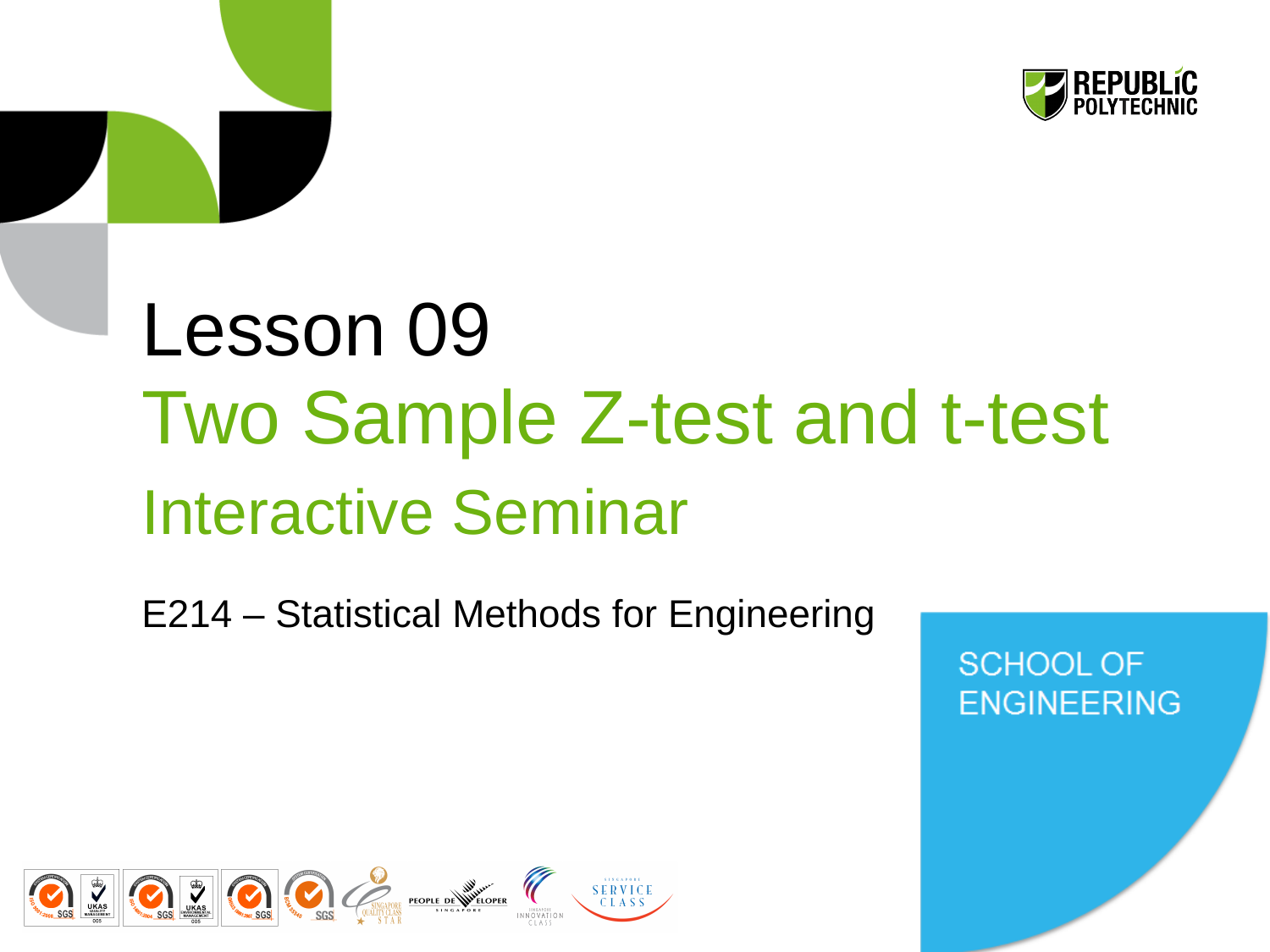

# Lesson 09 Two Sample Z-test and t-test Interactive Seminar E214 – Statistical Methods for Engineering